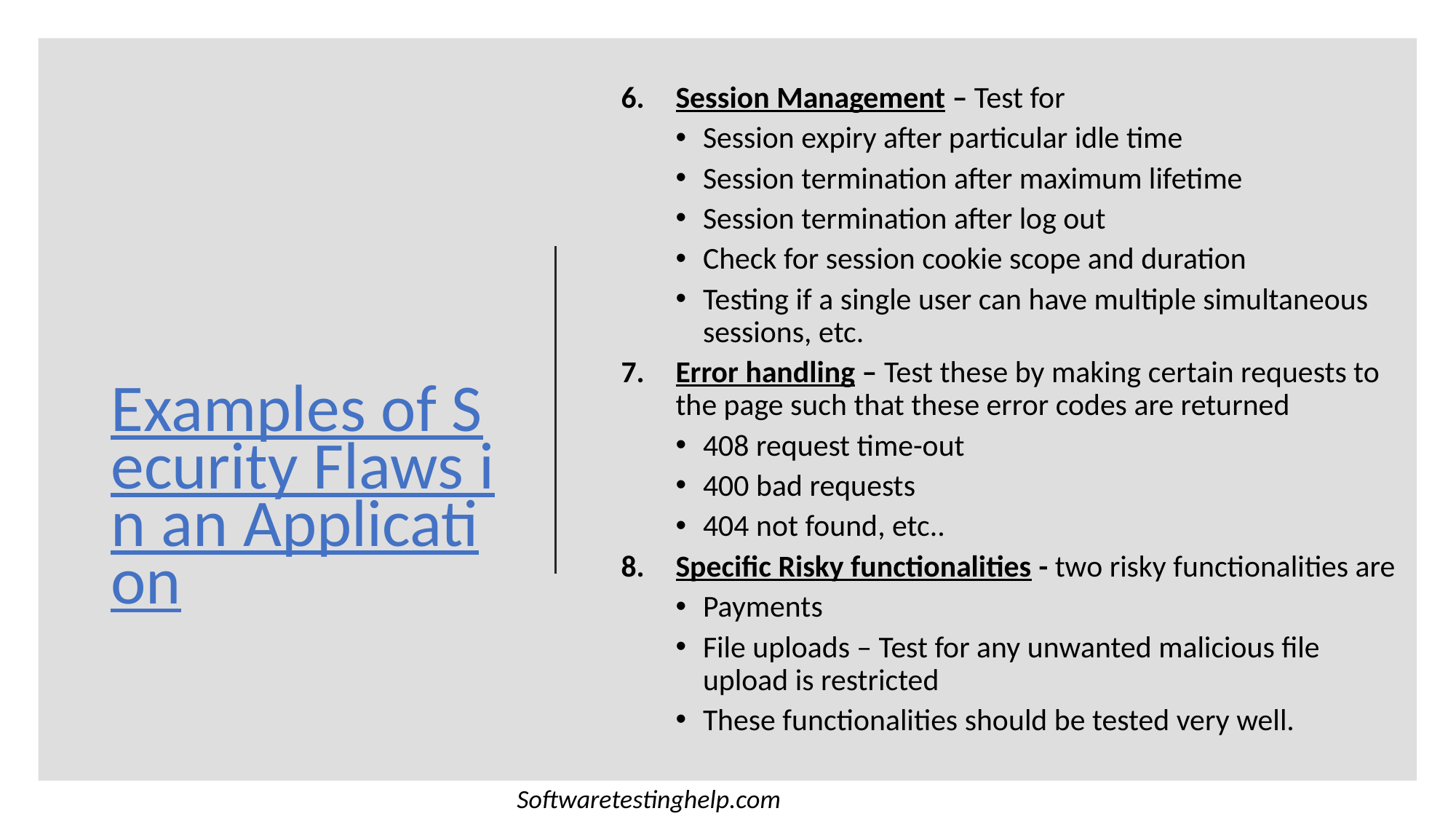

# Examples of Security Flaws in an Application
Session Management – Test for
Session expiry after particular idle time
Session termination after maximum lifetime
Session termination after log out
Check for session cookie scope and duration
Testing if a single user can have multiple simultaneous sessions, etc.
Error handling – Test these by making certain requests to the page such that these error codes are returned
408 request time-out
400 bad requests
404 not found, etc..
Specific Risky functionalities - two risky functionalities are
Payments
File uploads – Test for any unwanted malicious file upload is restricted
These functionalities should be tested very well.
Softwaretestinghelp.com